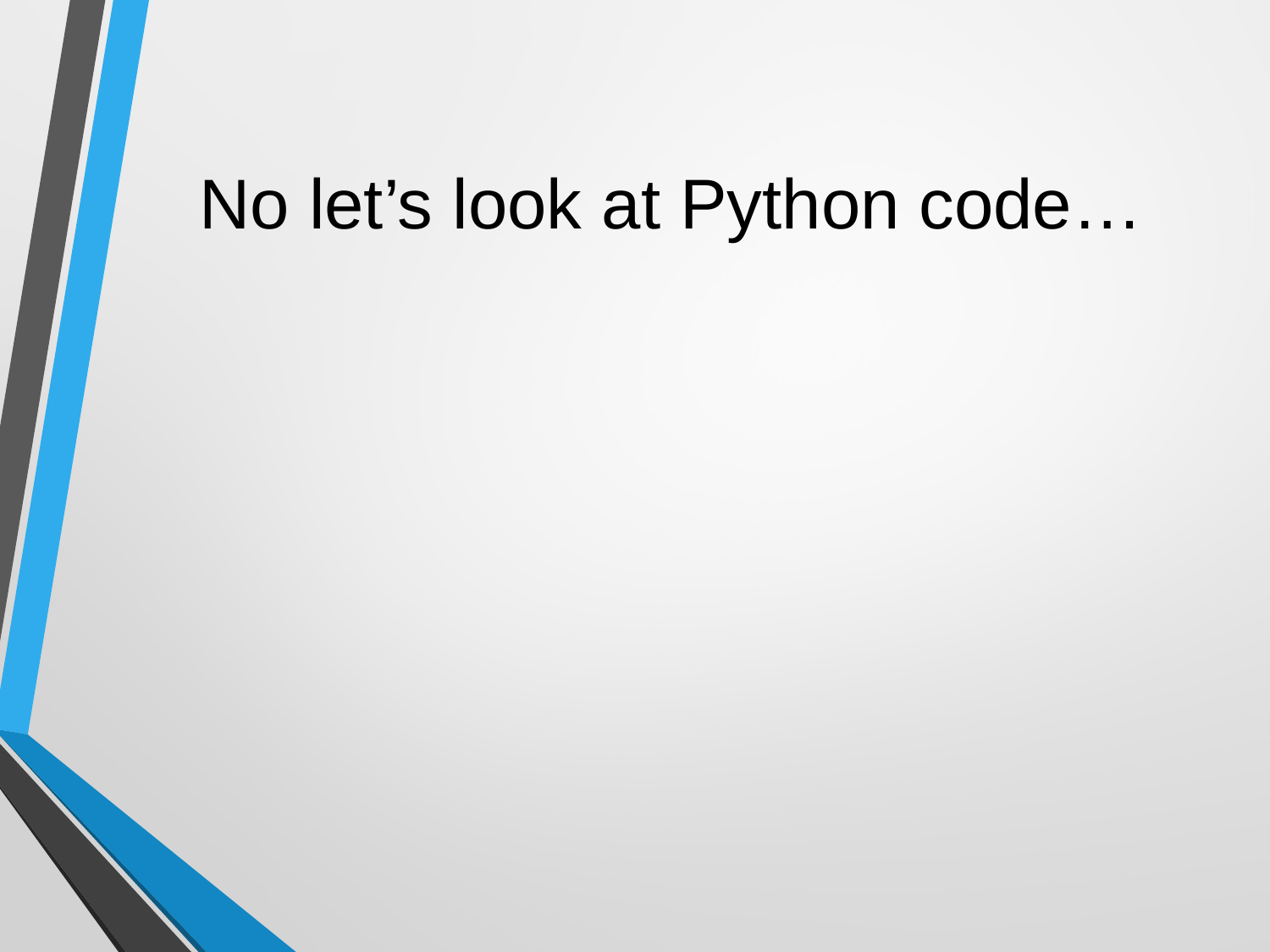

# No let’s look at Python code…